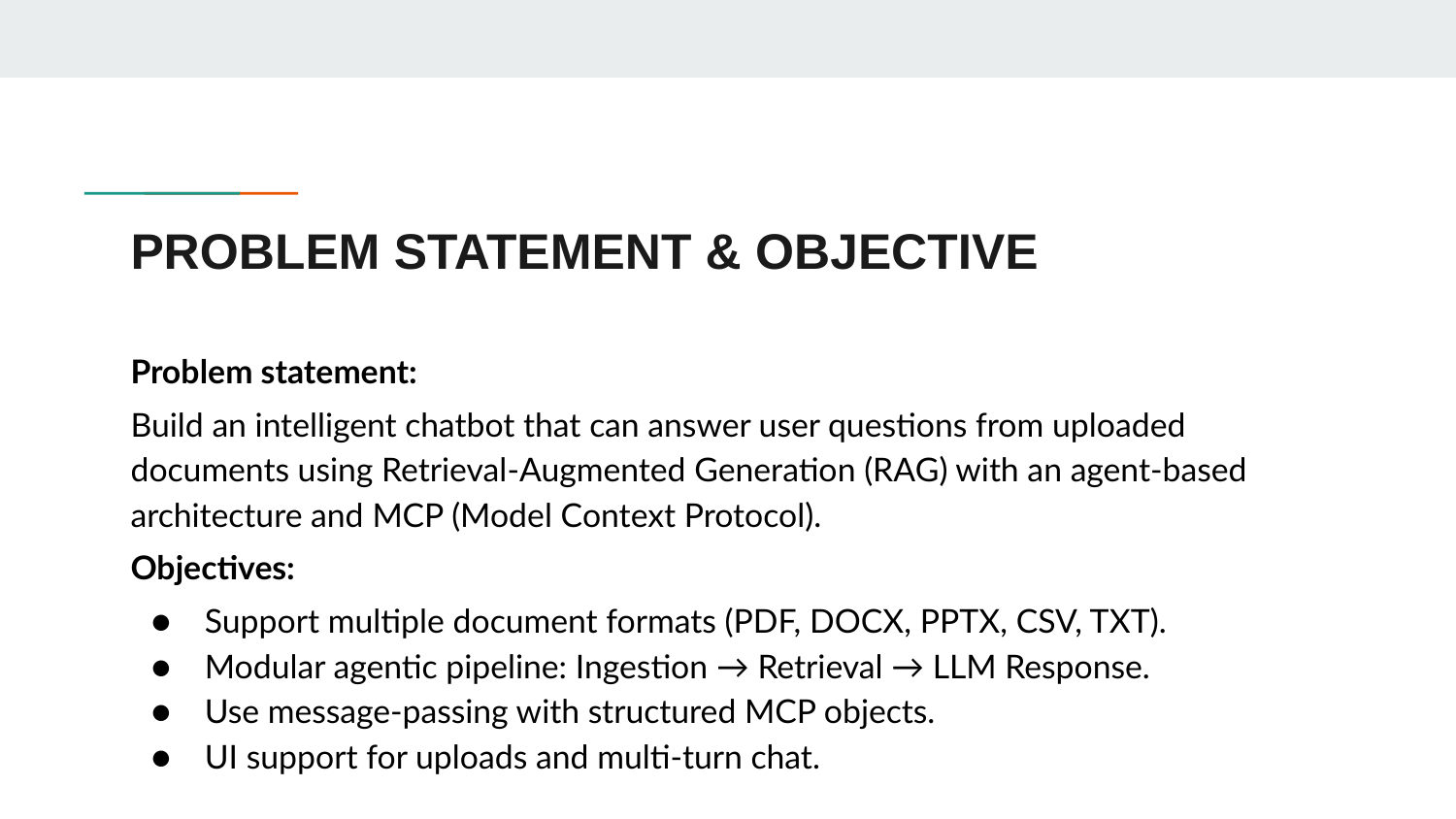

# PROBLEM STATEMENT & OBJECTIVE
Problem statement:
Build an intelligent chatbot that can answer user questions from uploaded documents using Retrieval-Augmented Generation (RAG) with an agent-based architecture and MCP (Model Context Protocol).
Objectives:
Support multiple document formats (PDF, DOCX, PPTX, CSV, TXT).
Modular agentic pipeline: Ingestion → Retrieval → LLM Response.
Use message-passing with structured MCP objects.
UI support for uploads and multi-turn chat.